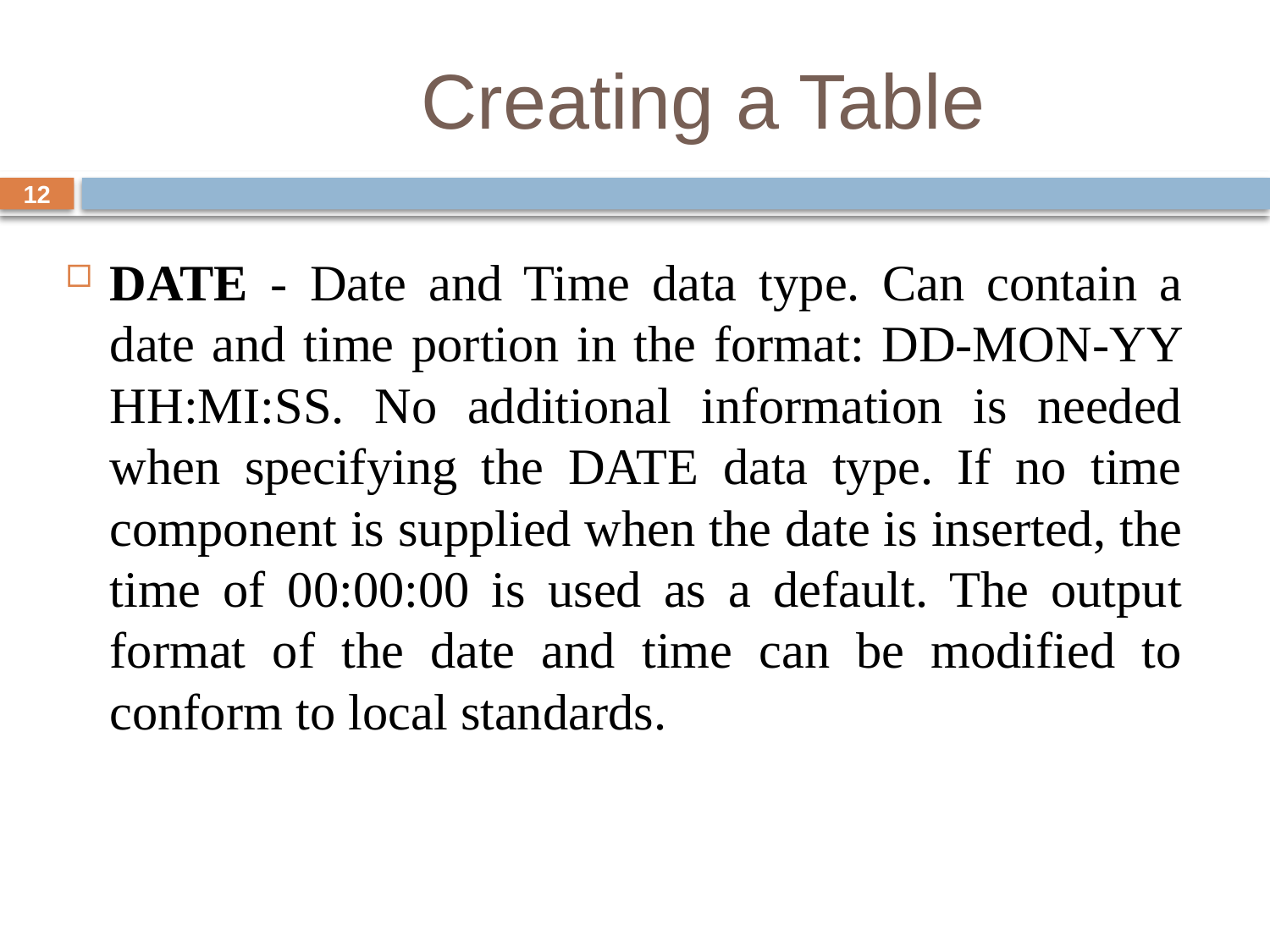

# Creating a Table
12
DATE - Date and Time data type. Can contain a date and time portion in the format: DD-MON-YY HH:MI:SS. No additional information is needed when specifying the DATE data type. If no time component is supplied when the date is inserted, the time of 00:00:00 is used as a default. The output format of the date and time can be modified to conform to local standards.